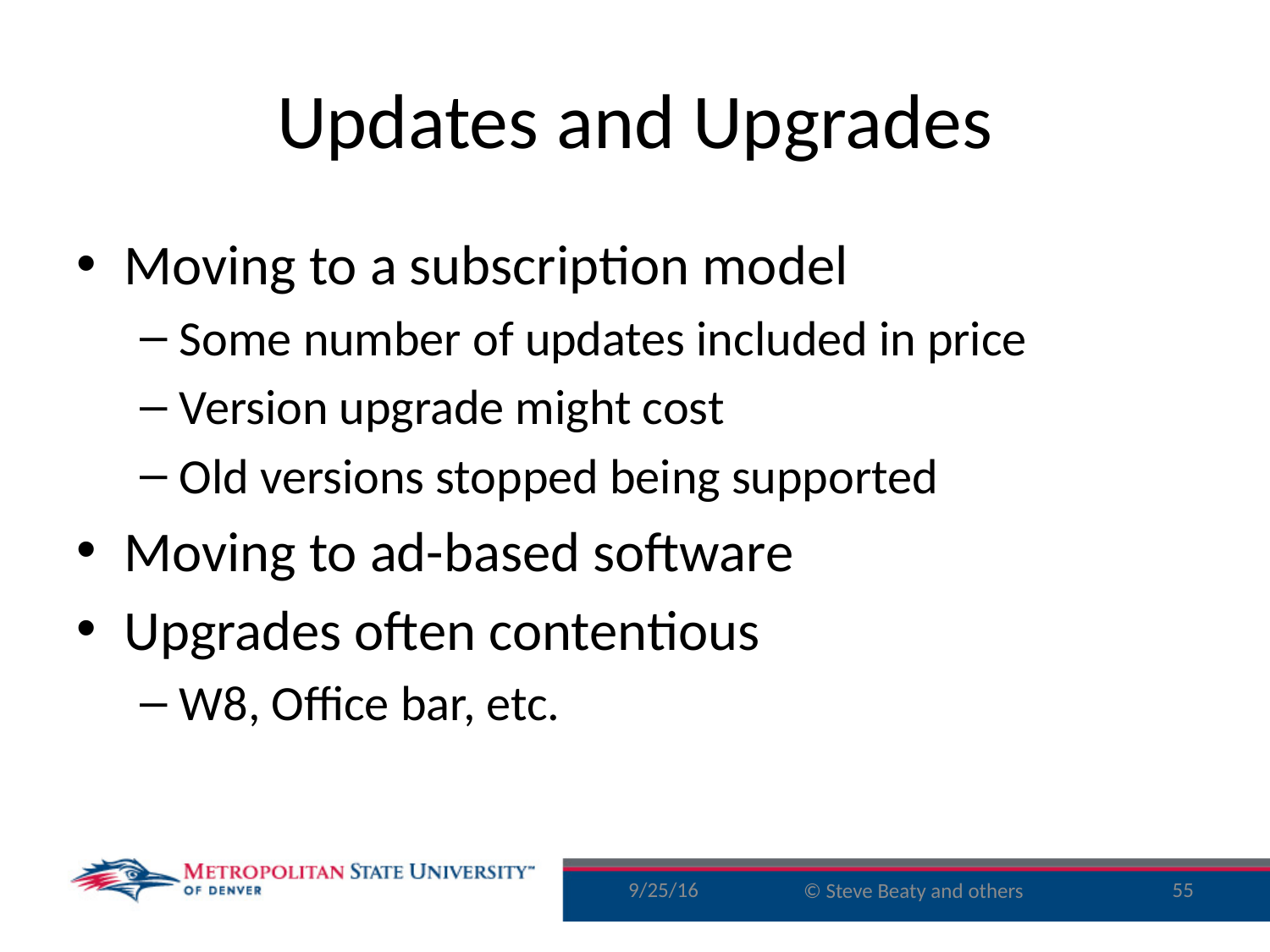

# Updates and Upgrades
Moving to a subscription model
Some number of updates included in price
Version upgrade might cost
Old versions stopped being supported
Moving to ad-based software
Upgrades often contentious
W8, Office bar, etc.
9/25/16
55
© Steve Beaty and others